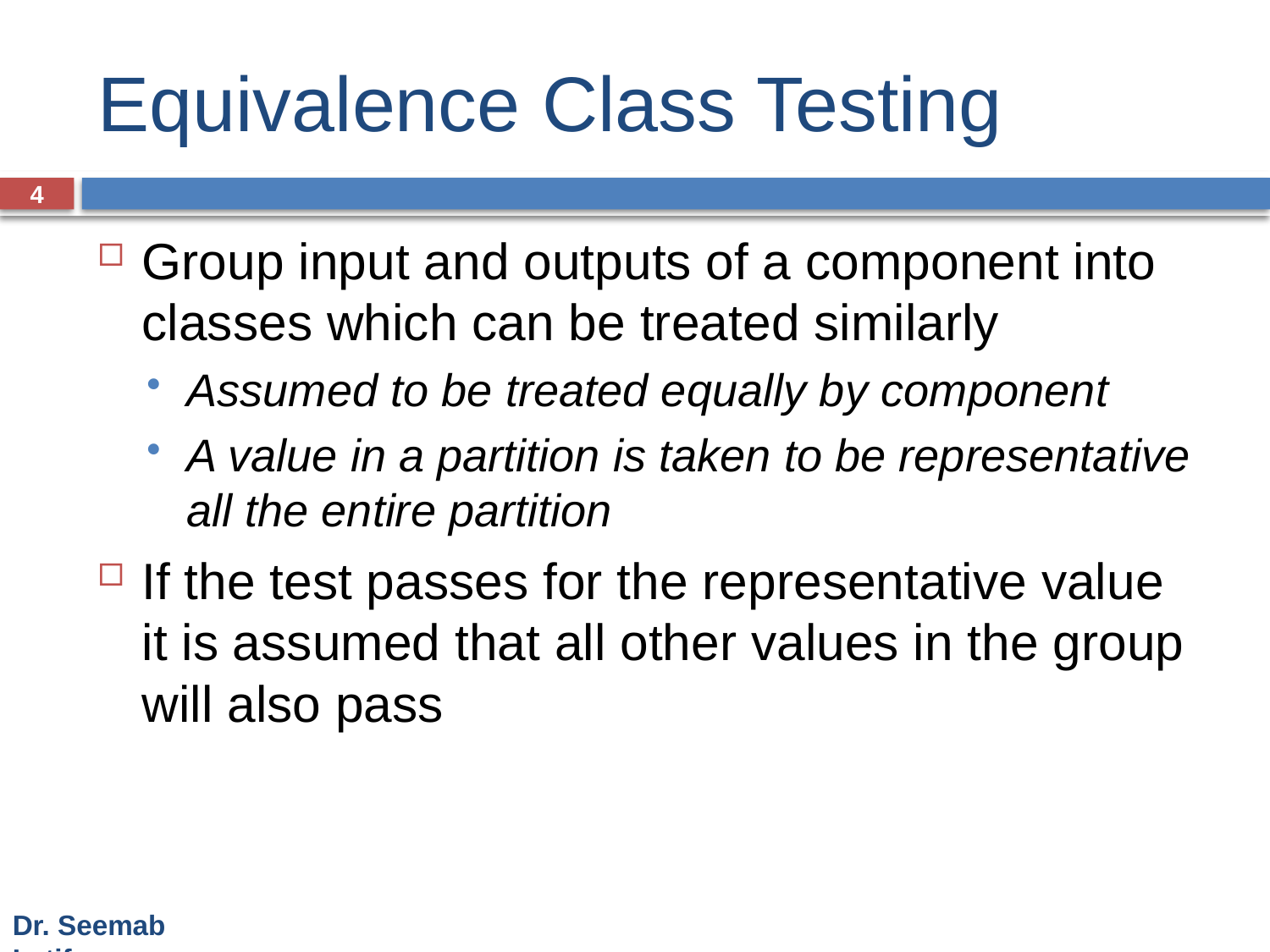

# Equivalence Class Testing
4
Group input and outputs of a component into classes which can be treated similarly
Assumed to be treated equally by component
A value in a partition is taken to be representative all the entire partition
If the test passes for the representative value it is assumed that all other values in the group will also pass